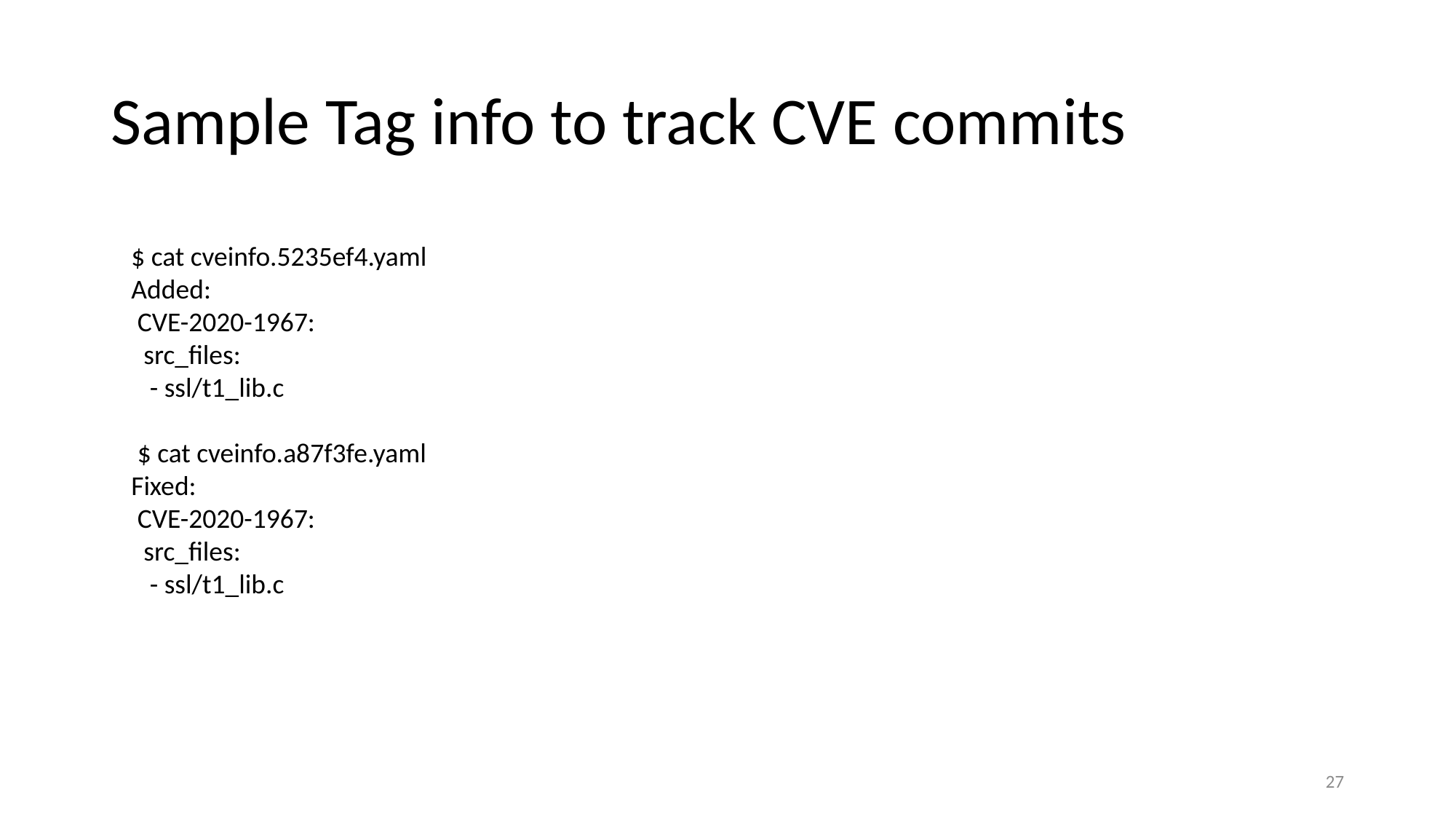

# Sample Tag info to track CVE commits

$ cat cveinfo.5235ef4.yaml
Added:
 CVE-2020-1967:
  src_files:
   - ssl/t1_lib.c

 $ cat cveinfo.a87f3fe.yaml
Fixed:
 CVE-2020-1967:
  src_files:
   - ssl/t1_lib.c
27